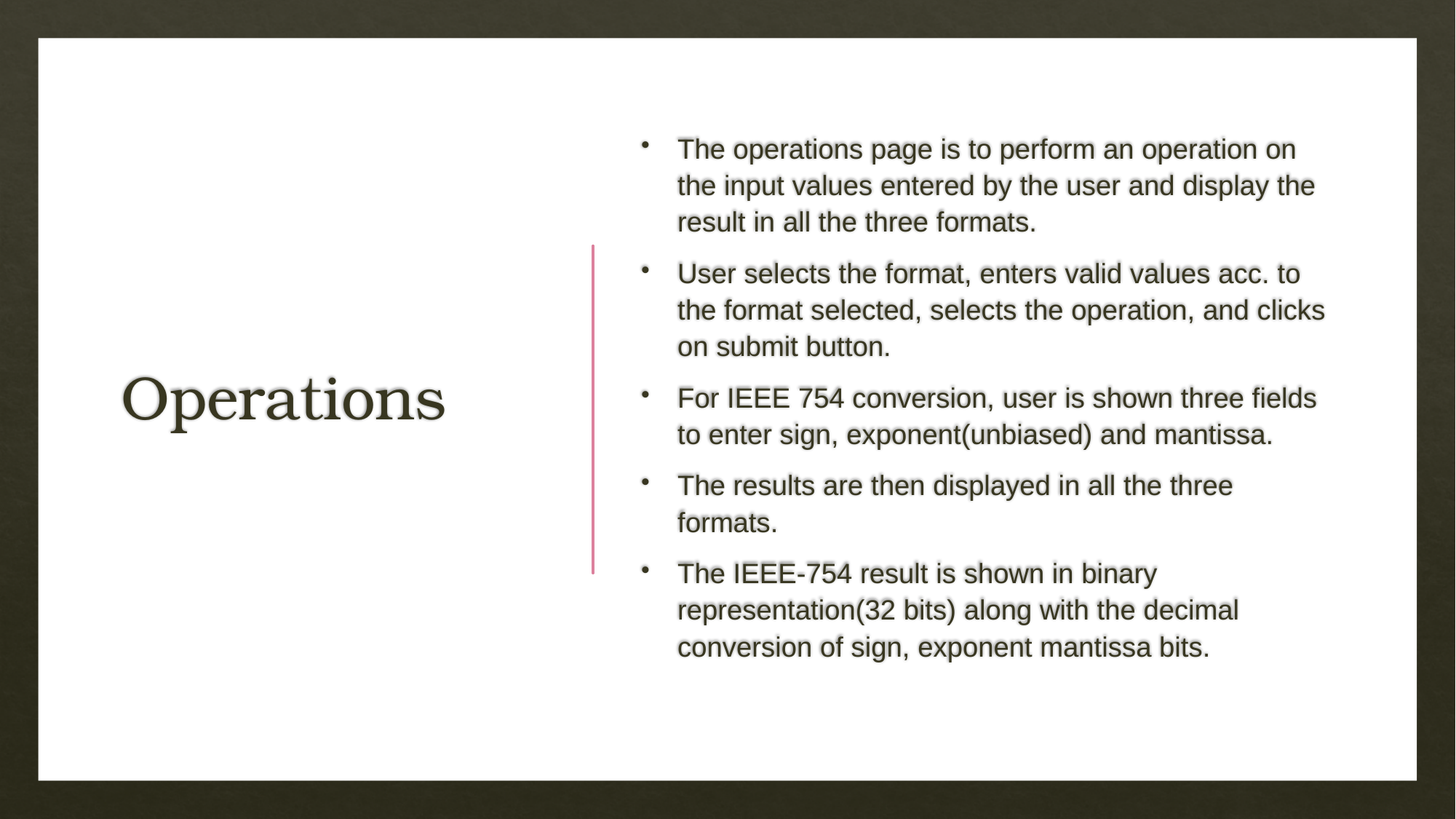

# Operations
The operations page is to perform an operation on the input values entered by the user and display the result in all the three formats.
User selects the format, enters valid values acc. to the format selected, selects the operation, and clicks on submit button.
For IEEE 754 conversion, user is shown three fields to enter sign, exponent(unbiased) and mantissa.
The results are then displayed in all the three formats.
The IEEE-754 result is shown in binary representation(32 bits) along with the decimal conversion of sign, exponent mantissa bits.